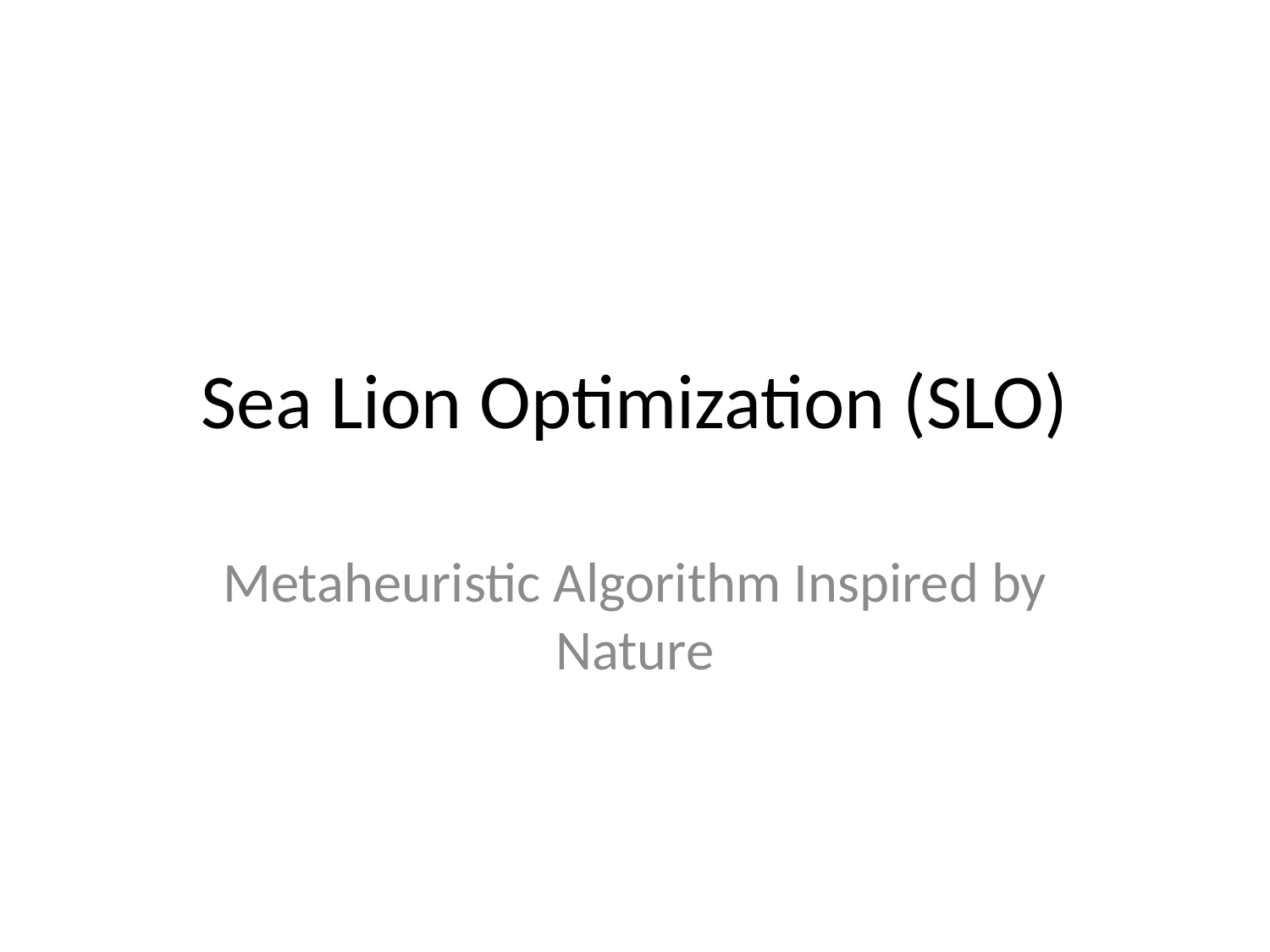

# Sea Lion Optimization (SLO)
Metaheuristic Algorithm Inspired by Nature